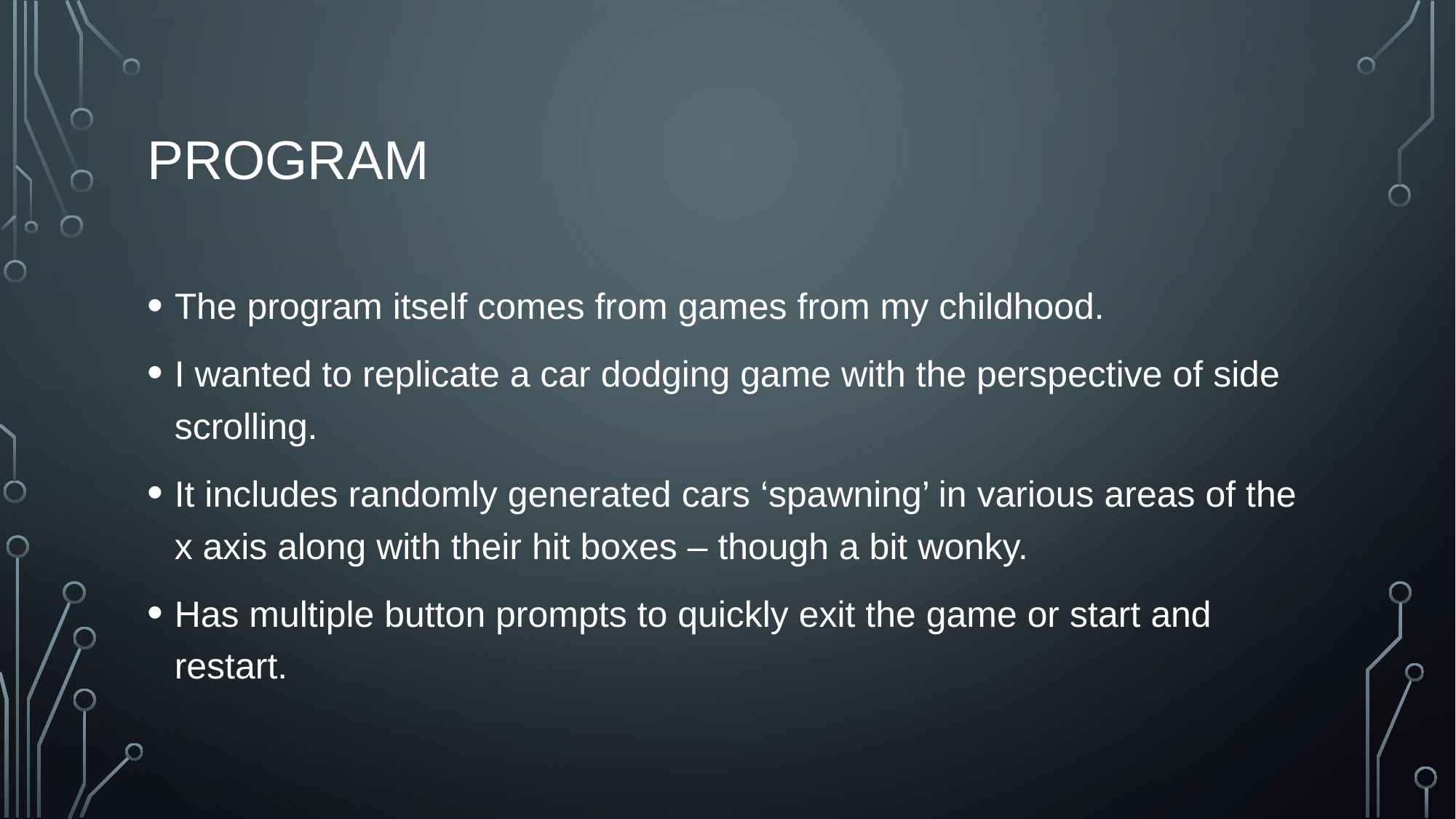

# Program
The program itself comes from games from my childhood.
I wanted to replicate a car dodging game with the perspective of side scrolling.
It includes randomly generated cars ‘spawning’ in various areas of the x axis along with their hit boxes – though a bit wonky.
Has multiple button prompts to quickly exit the game or start and restart.